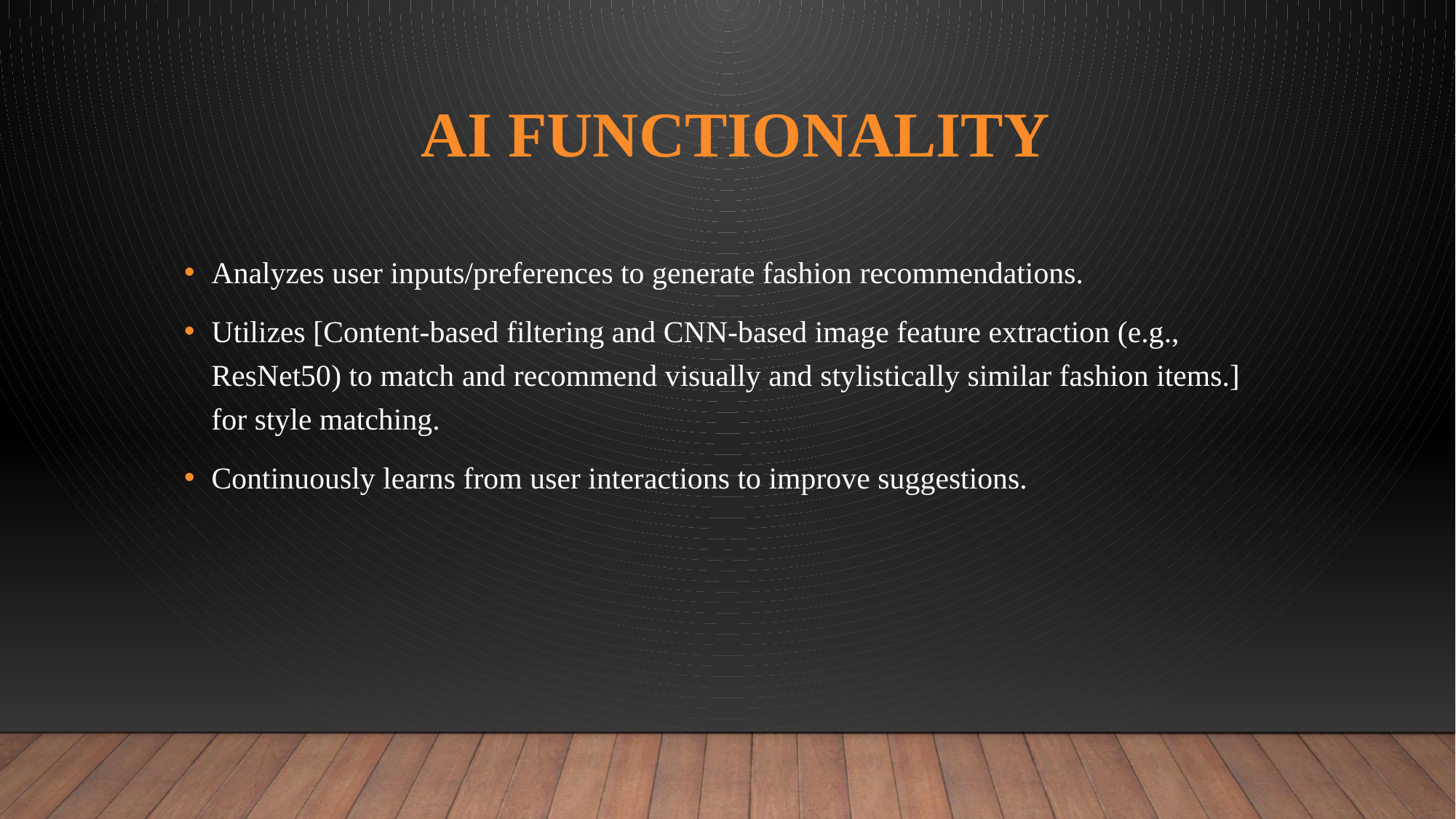

# AI Functionality
Analyzes user inputs/preferences to generate fashion recommendations.
Utilizes [Content-based filtering and CNN-based image feature extraction (e.g., ResNet50) to match and recommend visually and stylistically similar fashion items.] for style matching.
Continuously learns from user interactions to improve suggestions.